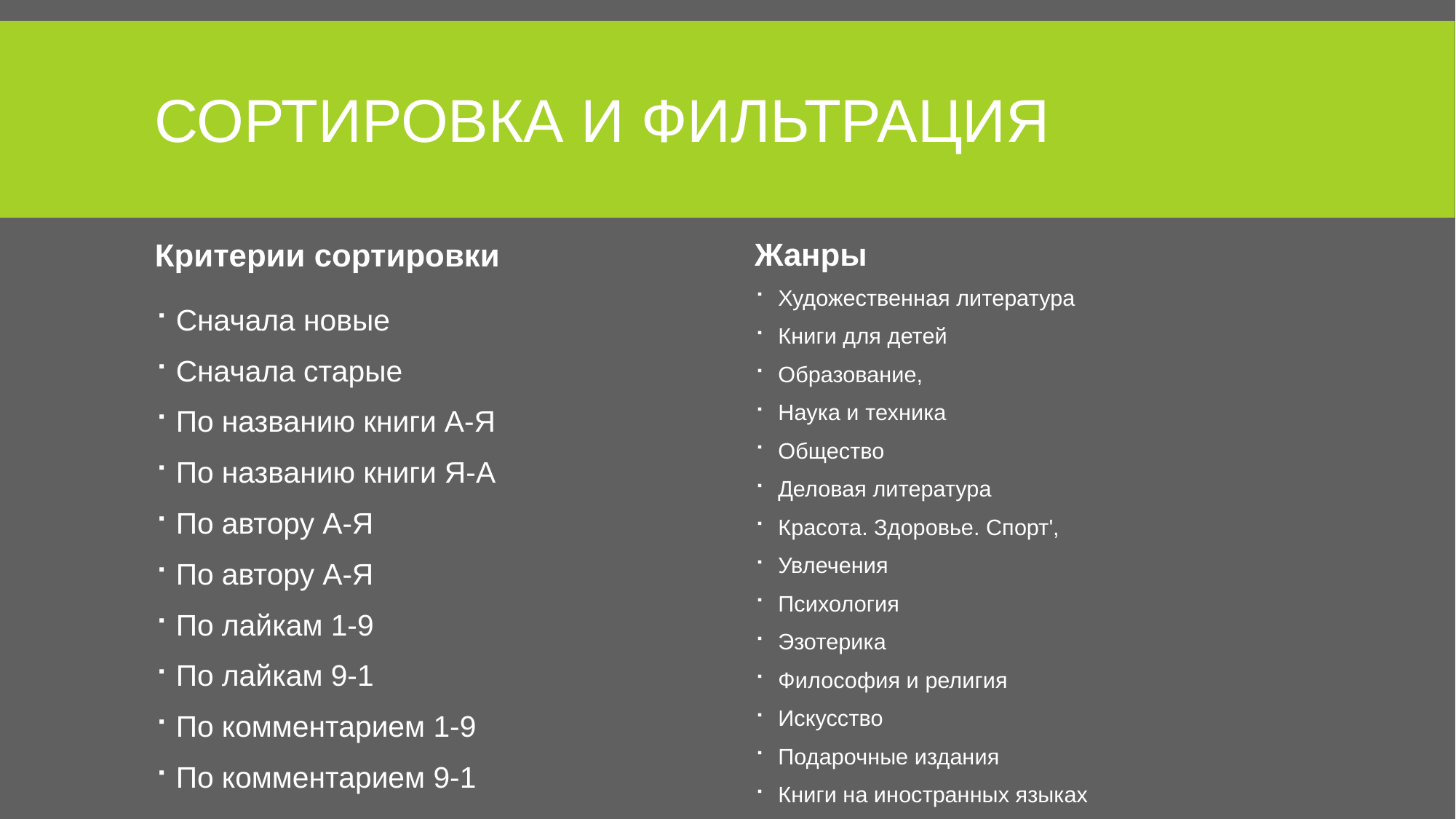

# Сортировка и фильтрация
Жанры
Критерии сортировки
Художественная литература
Книги для детей
Образование,
Наука и техника
Общество
Деловая литература
Красота. Здоровье. Спорт',
Увлечения
Психология
Эзотерика
Философия и религия
Искусство
Подарочные издания
Книги на иностранных языках
Сначала новые
Сначала старые
По названию книги А-Я
По названию книги Я-А
По автору А-Я
По автору А-Я
По лайкам 1-9
По лайкам 9-1
По комментарием 1-9
По комментарием 9-1